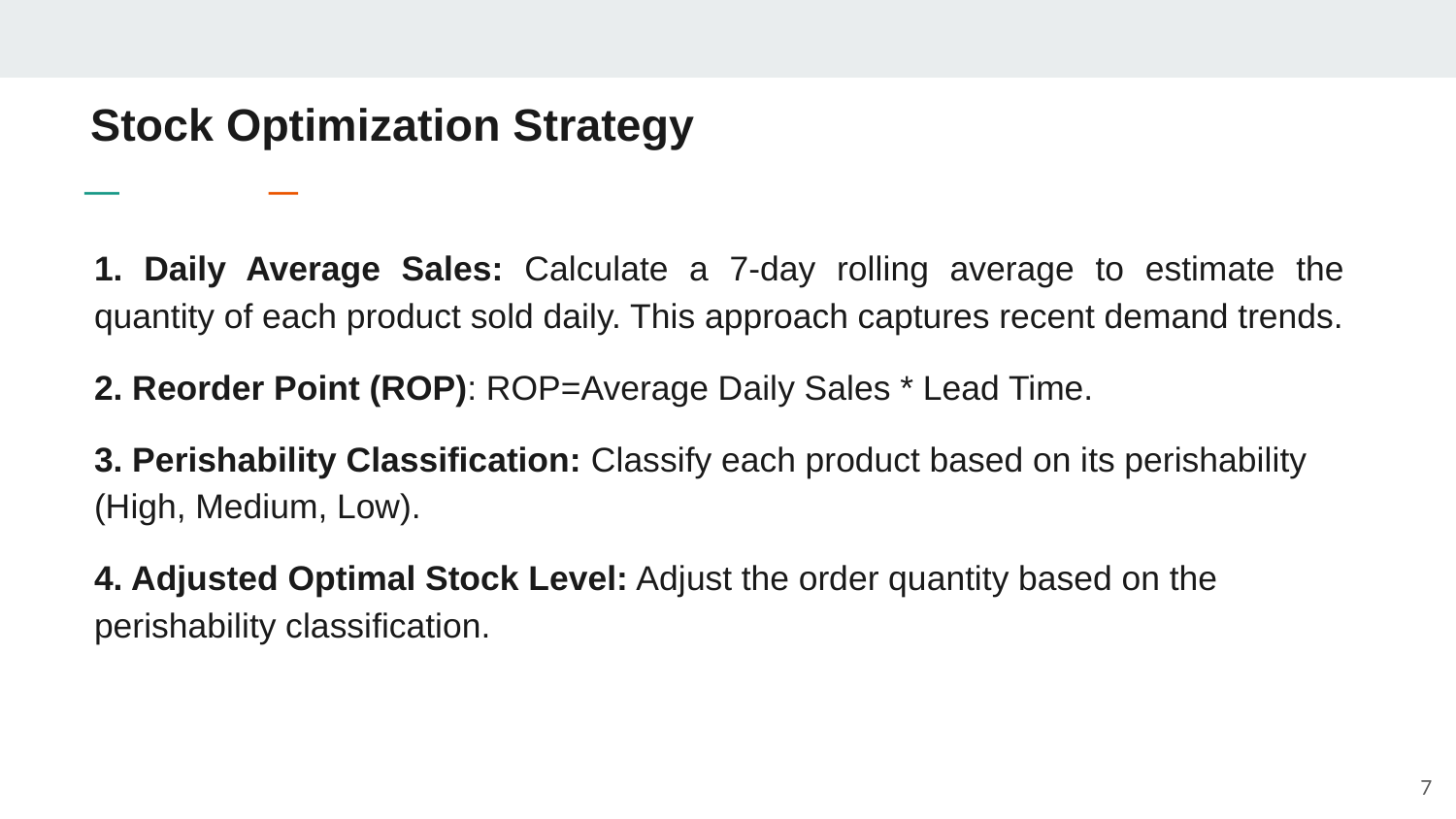

# Stock Optimization Strategy

1. Daily Average Sales: Calculate a 7-day rolling average to estimate the quantity of each product sold daily. This approach captures recent demand trends.
2. Reorder Point (ROP): ROP=Average Daily Sales * Lead Time.
3. Perishability Classification: Classify each product based on its perishability (High, Medium, Low).
4. Adjusted Optimal Stock Level: Adjust the order quantity based on the perishability classification.
7